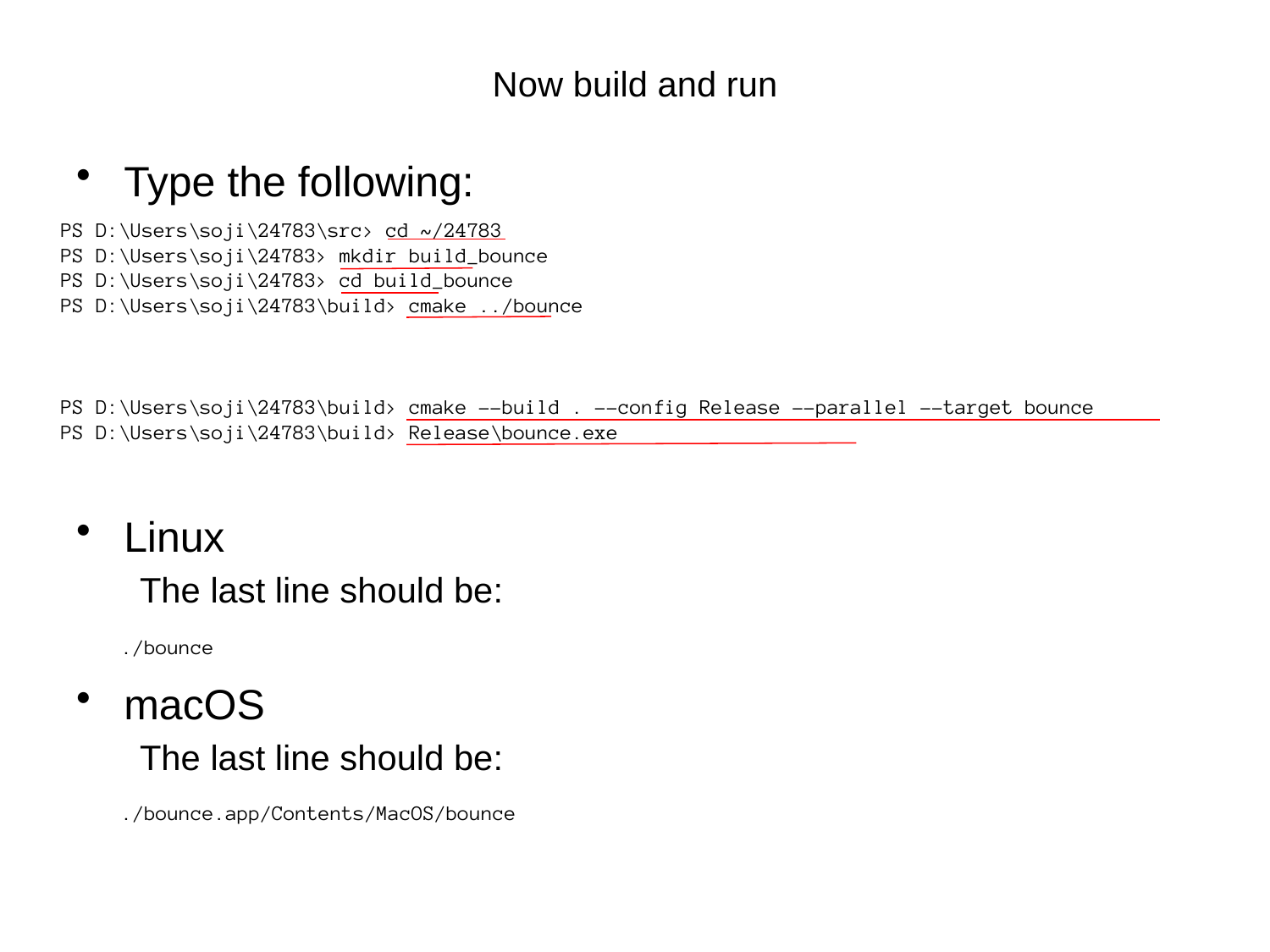

# Now build and run
Type the following:

Linux
The last line should be:

macOS
The last line should be:

PS D:\Users\soji\24783\src> cd ~/24783
PS D:\Users\soji\24783> mkdir build_bounce
PS D:\Users\soji\24783> cd build_bounce
PS D:\Users\soji\24783\build> cmake ../bounce

PS D:\Users\soji\24783\build> cmake --build . --config Release --parallel --target bounce
PS D:\Users\soji\24783\build> Release\bounce.exe

./bounce

./bounce.app/Contents/MacOS/bounce